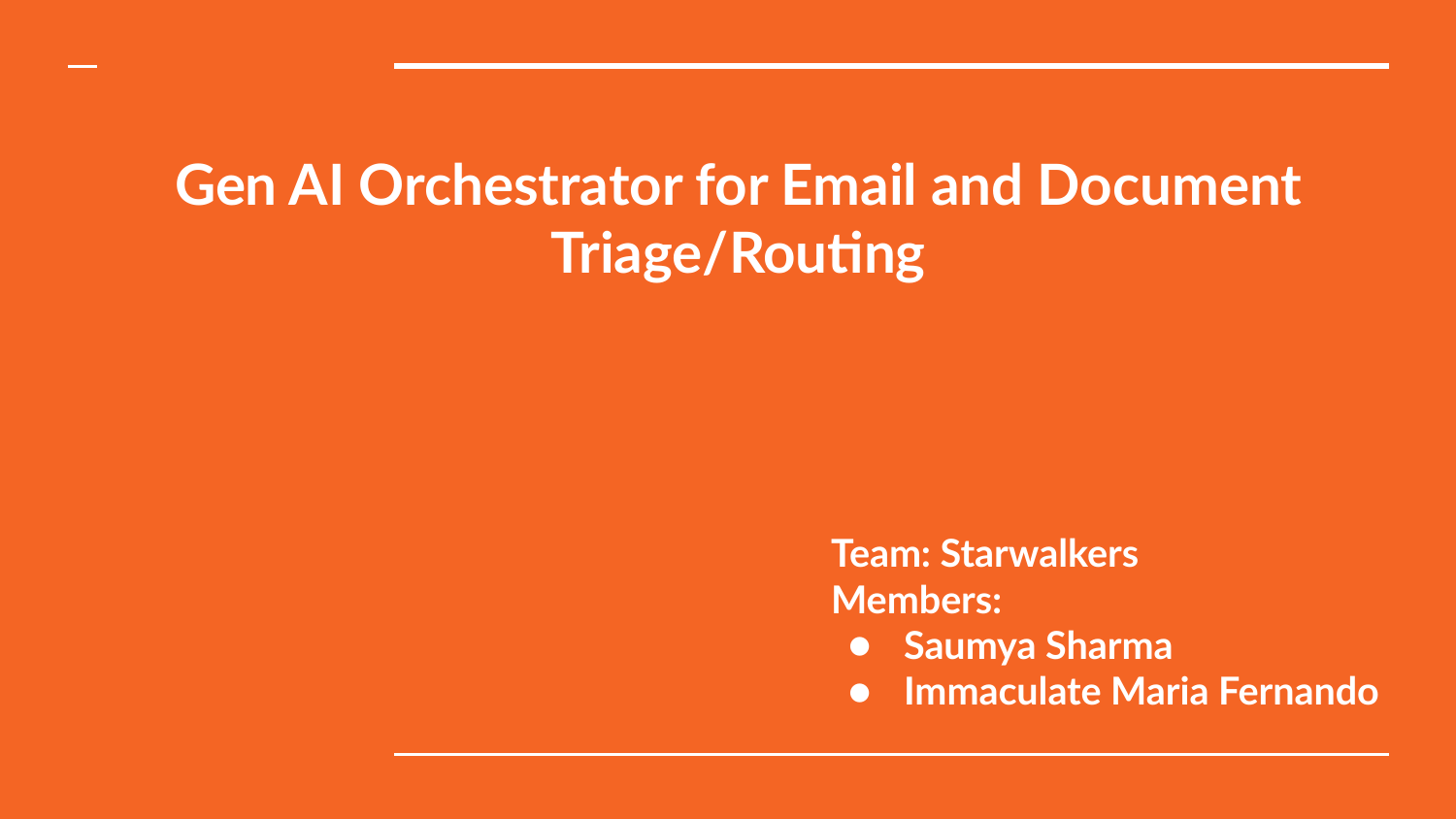

Gen AI Orchestrator for Email and Document Triage/Routing

Team: Starwalkers
Members:
Saumya Sharma
Immaculate Maria Fernando